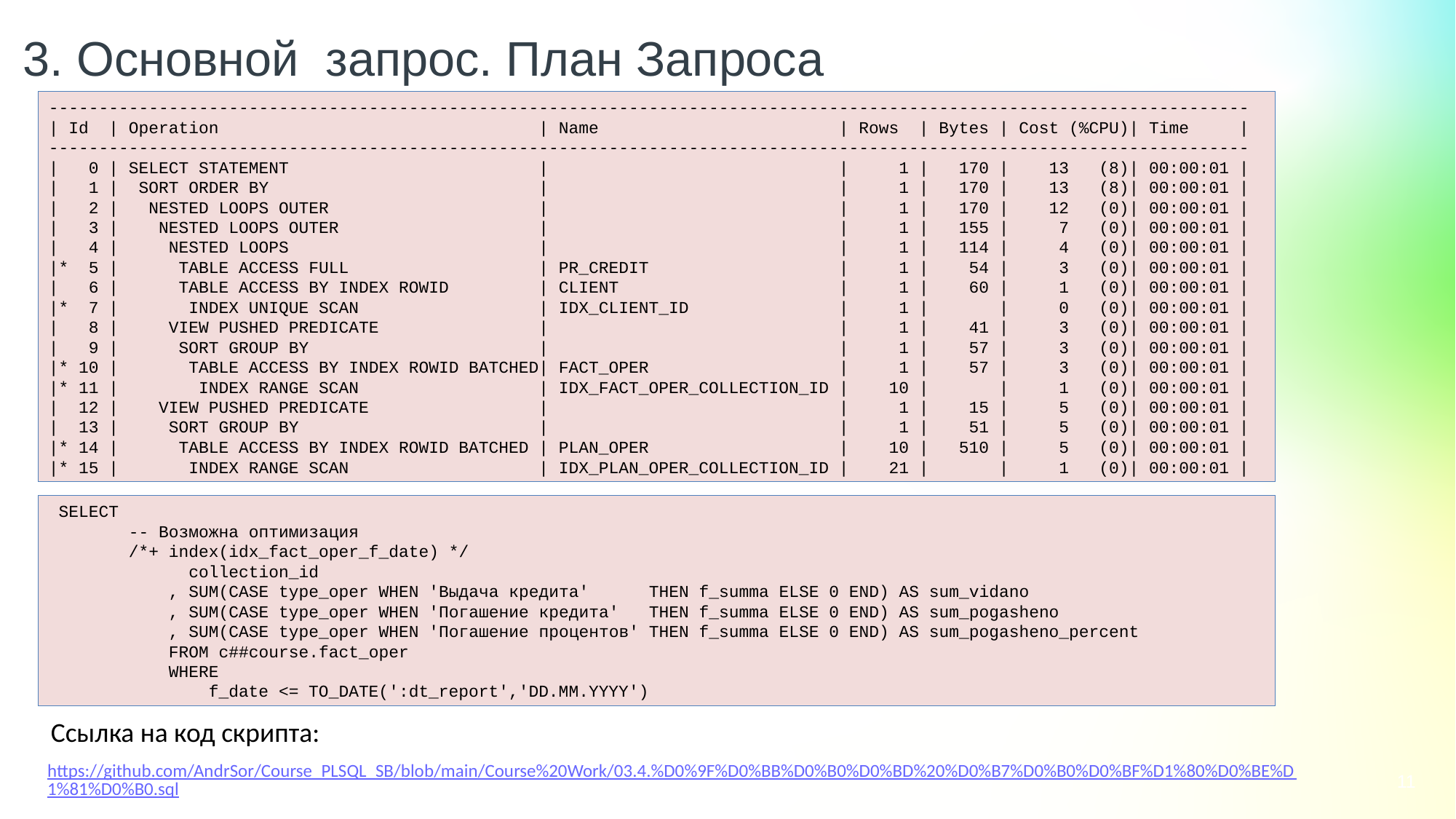

3. Основной  запрос. План Запроса

------------------------------------------------------------------------------------------------------------------------
| Id  | Operation                                | Name                        | Rows  | Bytes | Cost (%CPU)| Time     |
------------------------------------------------------------------------------------------------------------------------
|   0 | SELECT STATEMENT                         |                             |     1 |   170 |    13   (8)| 00:00:01 |
|   1 |  SORT ORDER BY                           |                             |     1 |   170 |    13   (8)| 00:00:01 |
|   2 |   NESTED LOOPS OUTER                     |                             |     1 |   170 |    12   (0)| 00:00:01 |
|   3 |    NESTED LOOPS OUTER                    |                             |     1 |   155 |     7   (0)| 00:00:01 |
|   4 |     NESTED LOOPS                         |                             |     1 |   114 |     4   (0)| 00:00:01 |
|*  5 |      TABLE ACCESS FULL                   | PR_CREDIT                   |     1 |    54 |     3   (0)| 00:00:01 |
|   6 |      TABLE ACCESS BY INDEX ROWID         | CLIENT                      |     1 |    60 |     1   (0)| 00:00:01 |
|*  7 |       INDEX UNIQUE SCAN                  | IDX_CLIENT_ID               |     1 |       |     0   (0)| 00:00:01 |
|   8 |     VIEW PUSHED PREDICATE                |                             |     1 |    41 |     3   (0)| 00:00:01 |
|   9 |      SORT GROUP BY                       |                             |     1 |    57 |     3   (0)| 00:00:01 |
|* 10 |       TABLE ACCESS BY INDEX ROWID BATCHED| FACT_OPER                   |     1 |    57 |     3   (0)| 00:00:01 |
|* 11 |        INDEX RANGE SCAN                  | IDX_FACT_OPER_COLLECTION_ID |    10 |       |     1   (0)| 00:00:01 |
|  12 |    VIEW PUSHED PREDICATE                 |                             |     1 |    15 |     5   (0)| 00:00:01 |
|  13 |     SORT GROUP BY                        |                             |     1 |    51 |     5   (0)| 00:00:01 |
|* 14 |      TABLE ACCESS BY INDEX ROWID BATCHED | PLAN_OPER                   |    10 |   510 |     5   (0)| 00:00:01 |
|* 15 |       INDEX RANGE SCAN                   | IDX_PLAN_OPER_COLLECTION_ID |    21 |       |     1   (0)| 00:00:01 |
 SELECT
        -- Возможна оптимизация
        /*+ index(idx_fact_oper_f_date) */
              collection_id
            , SUM(CASE type_oper WHEN 'Выдача кредита'      THEN f_summa ELSE 0 END) AS sum_vidano
            , SUM(CASE type_oper WHEN 'Погашение кредита'   THEN f_summa ELSE 0 END) AS sum_pogasheno
            , SUM(CASE type_oper WHEN 'Погашение процентов' THEN f_summa ELSE 0 END) AS sum_pogasheno_percent
            FROM c##course.fact_oper
            WHERE
                f_date <= TO_DATE(':dt_report','DD.MM.YYYY')
Ссылка на код скрипта:
https://github.com/AndrSor/Course_PLSQL_SB/blob/main/Course%20Work/03.4.%D0%9F%D0%BB%D0%B0%D0%BD%20%D0%B7%D0%B0%D0%BF%D1%80%D0%BE%D1%81%D0%B0.sql